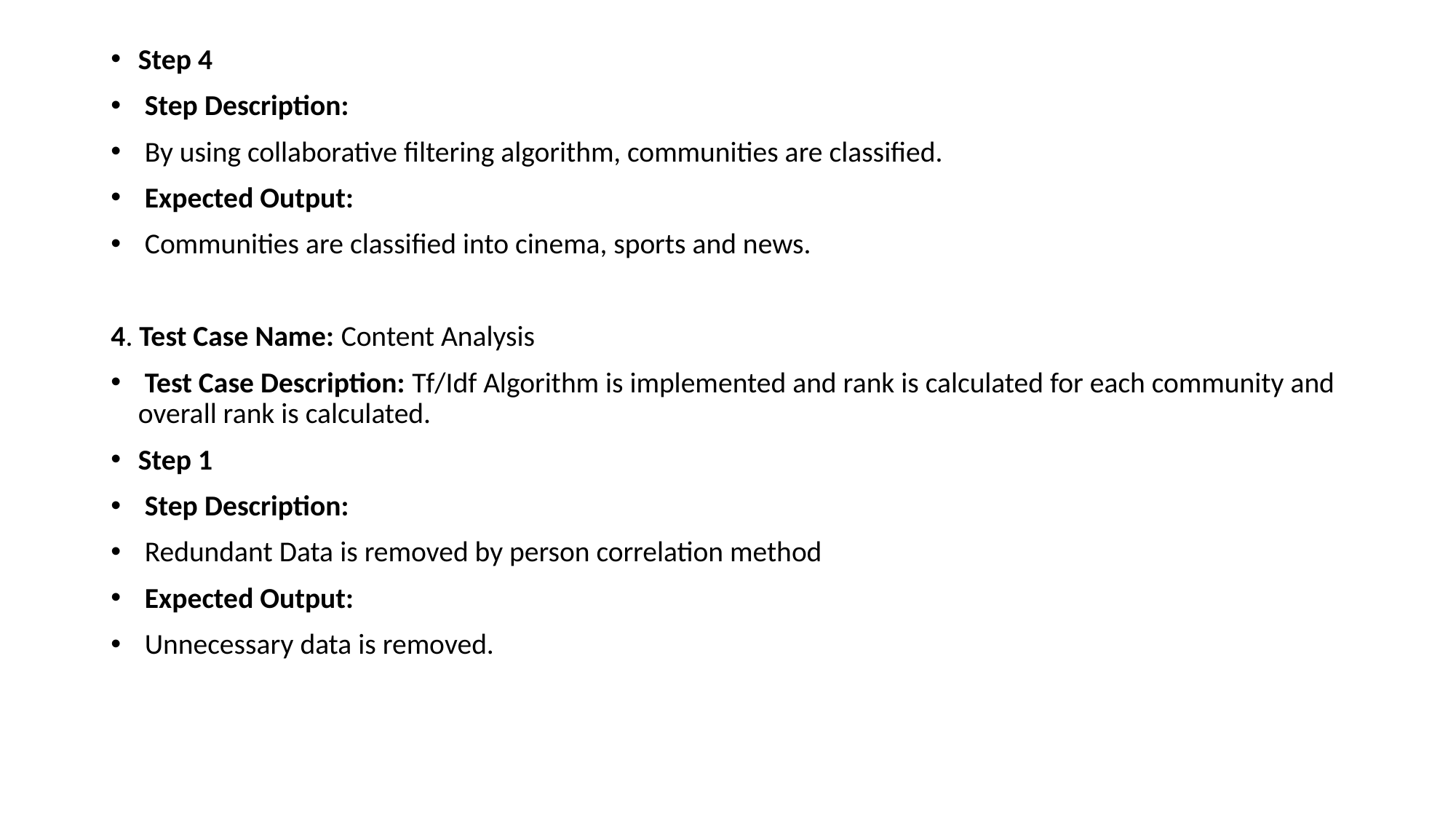

Step 4
 Step Description:
 By using collaborative filtering algorithm, communities are classified.
 Expected Output:
 Communities are classified into cinema, sports and news.

4. Test Case Name: Content Analysis
 Test Case Description: Tf/Idf Algorithm is implemented and rank is calculated for each community and overall rank is calculated.
Step 1
 Step Description:
 Redundant Data is removed by person correlation method
 Expected Output:
 Unnecessary data is removed.